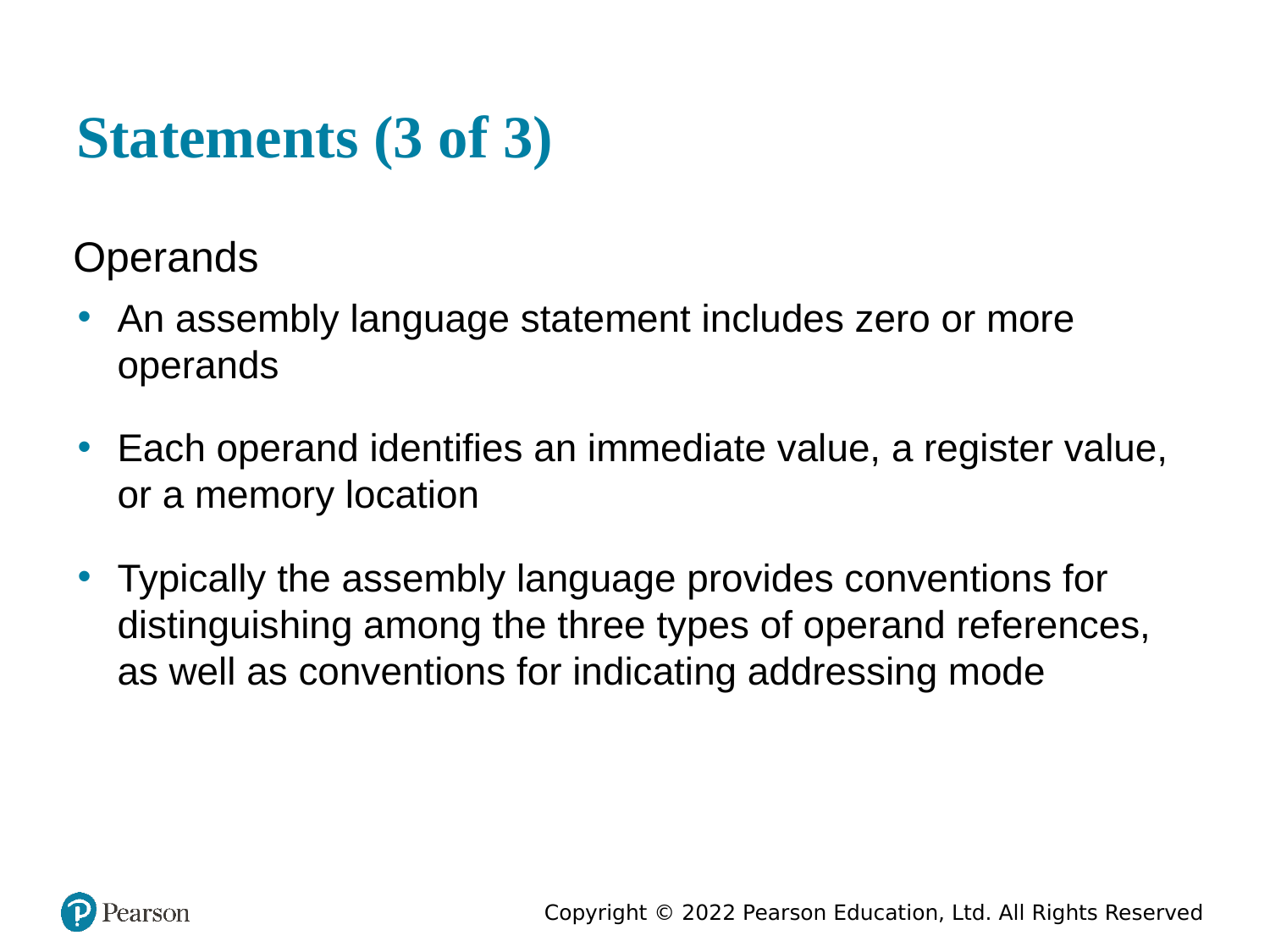

# Statements (3 of 3)
Operands
An assembly language statement includes zero or more operands
Each operand identifies an immediate value, a register value, or a memory location
Typically the assembly language provides conventions for distinguishing among the three types of operand references, as well as conventions for indicating addressing mode